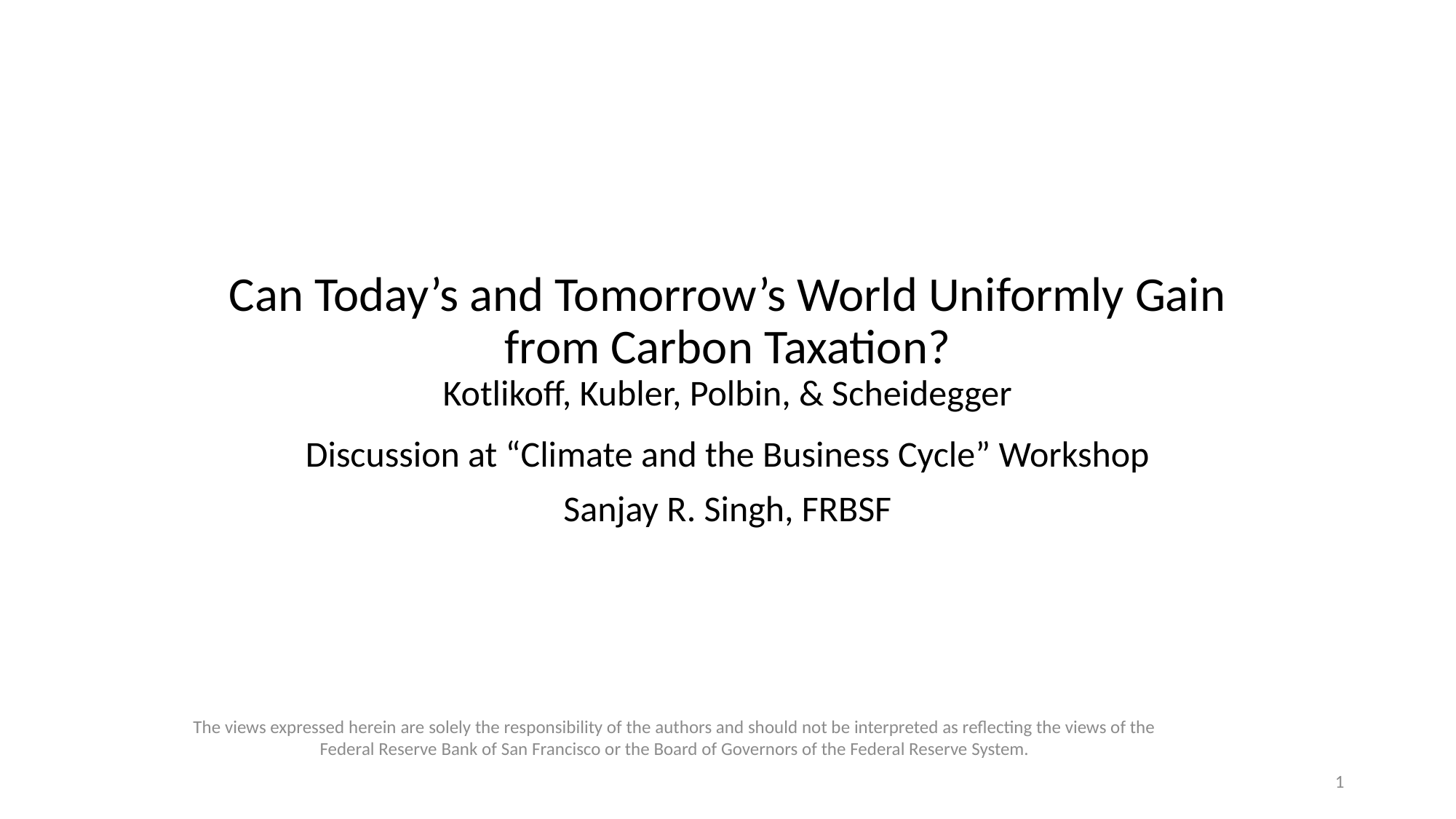

# Can Today’s and Tomorrow’s World Uniformly Gain from Carbon Taxation? Kotlikoff, Kubler, Polbin, & Scheidegger
Discussion at “Climate and the Business Cycle” Workshop
Sanjay R. Singh, FRBSF
The views expressed herein are solely the responsibility of the authors and should not be interpreted as reflecting the views of the Federal Reserve Bank of San Francisco or the Board of Governors of the Federal Reserve System.
1